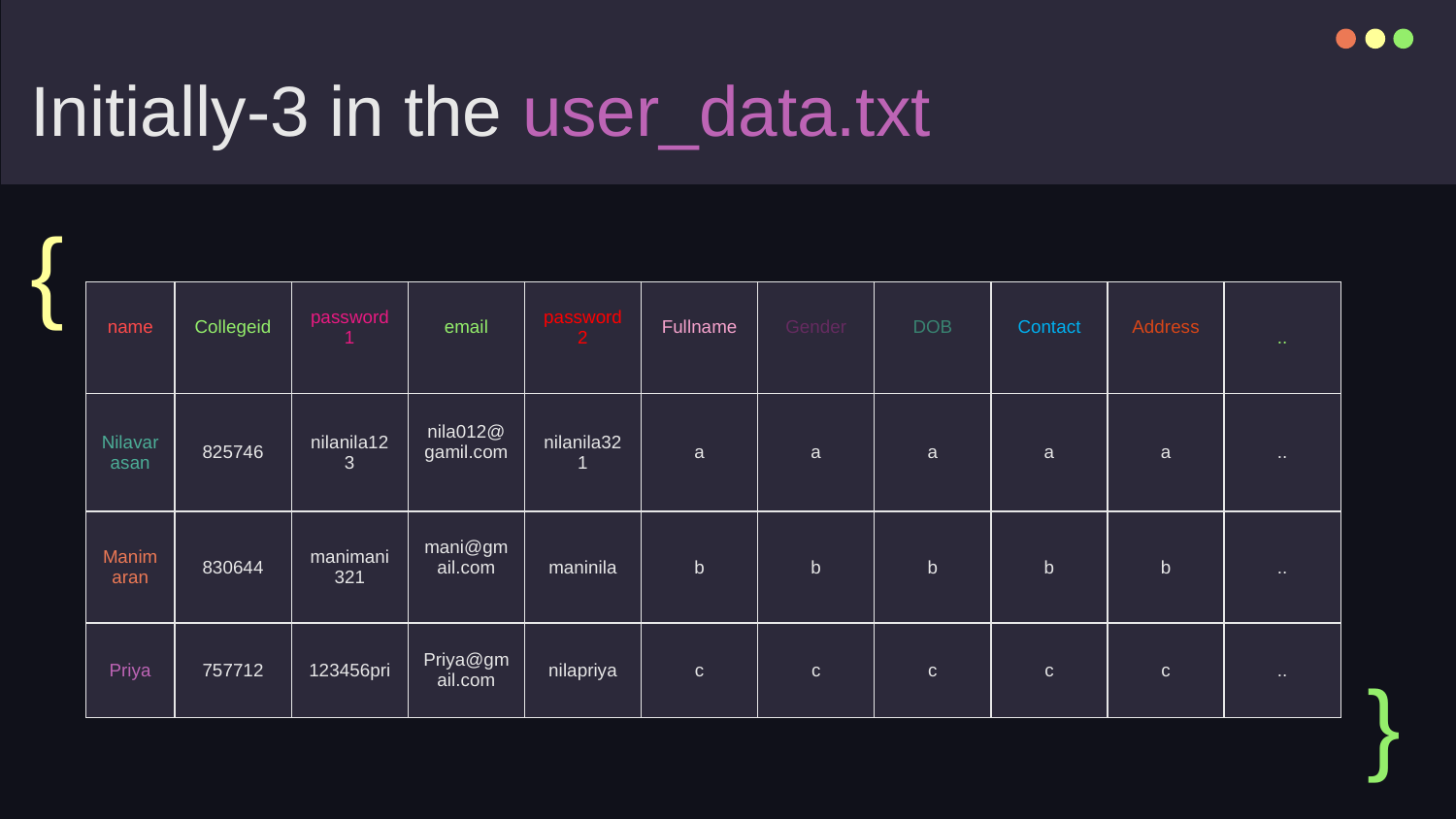

# Initially-3 in the user_data.txt
{
| name | Collegeid | password1 | email | password2 | Fullname | Gender | DOB | Contact | Address | .. |
| --- | --- | --- | --- | --- | --- | --- | --- | --- | --- | --- |
| Nilavarasan | 825746 | nilanila123 | nila012@gamil.com | nilanila321 | a | a | a | a | a | .. |
| Manimaran | 830644 | manimani321 | mani@gmail.com | maninila | b | b | b | b | b | .. |
| Priya | 757712 | 123456pri | Priya@gmail.com | nilapriya | c | c | c | c | c | .. |
}